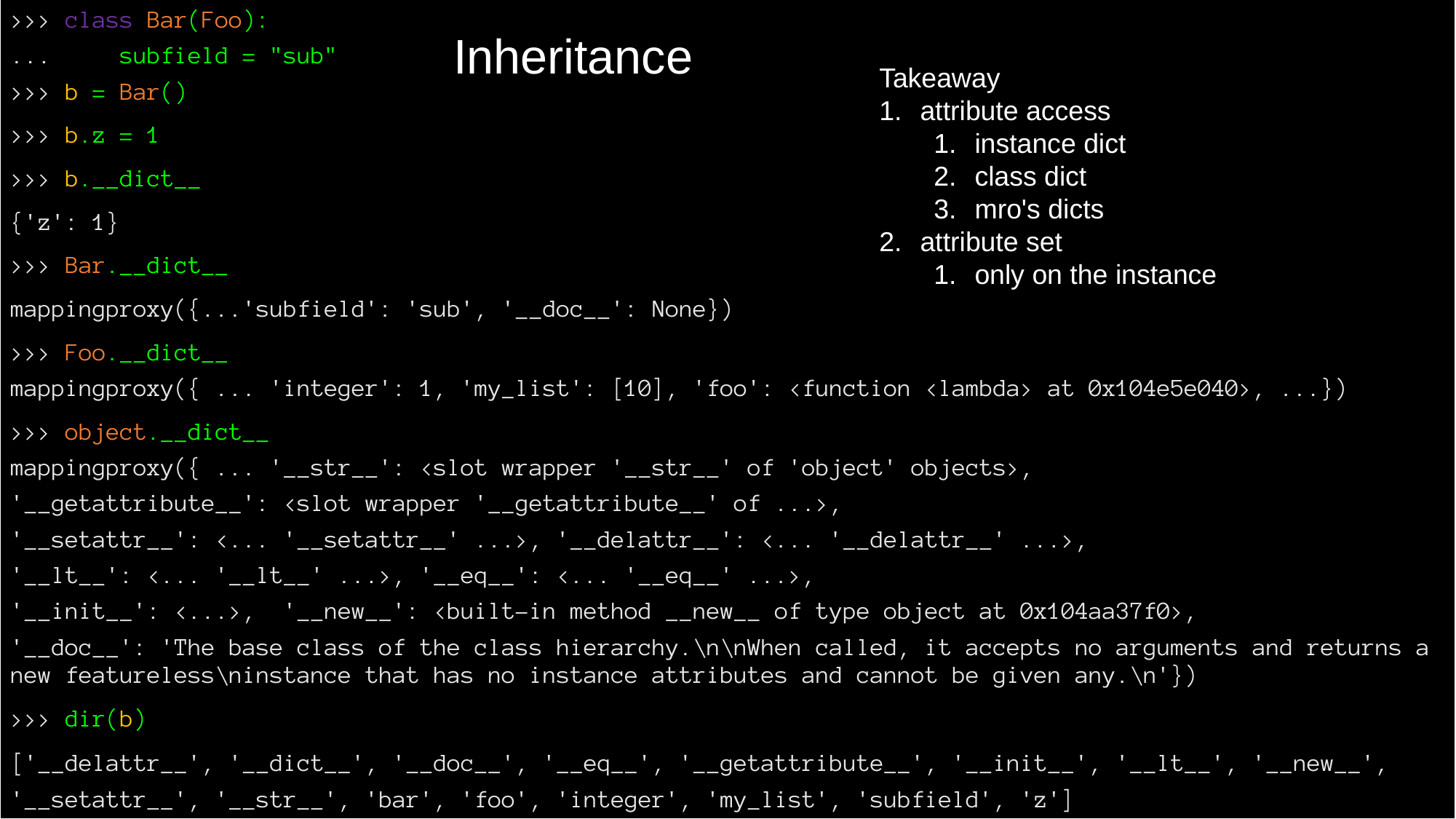

>>> class Bar(Foo):
...     subfield = "sub"
>>> b = Bar()
>>> b.z = 1
>>> b.__dict__
{'z': 1}
>>> Bar.__dict__
mappingproxy({...'subfield': 'sub', '__doc__': None})
>>> Foo.__dict__
mappingproxy({ ... 'integer': 1, 'my_list': [10], 'foo': <function <lambda> at 0x104e5e040>, ...})
>>> object.__dict__
mappingproxy({ ... '__str__': <slot wrapper '__str__' of 'object' objects>,
'__getattribute__': <slot wrapper '__getattribute__' of ...>,
'__setattr__': <... '__setattr__' ...>, '__delattr__': <... '__delattr__' ...>,
'__lt__': <... '__lt__' ...>, '__eq__': <... '__eq__' ...>,
'__init__': <...>,  '__new__': <built-in method __new__ of type object at 0x104aa37f0>,
'__doc__': 'The base class of the class hierarchy.\n\nWhen called, it accepts no arguments and returns a new featureless\ninstance that has no instance attributes and cannot be given any.\n'})
>>> dir(b)
['__delattr__', '__dict__', '__doc__', '__eq__', '__getattribute__', '__init__', '__lt__', '__new__', '__setattr__', '__str__', 'bar', 'foo', 'integer', 'my_list', 'subfield', 'z']

Inheritance
Takeaway
attribute access
instance dict
class dict
mro's dicts
attribute set
only on the instance